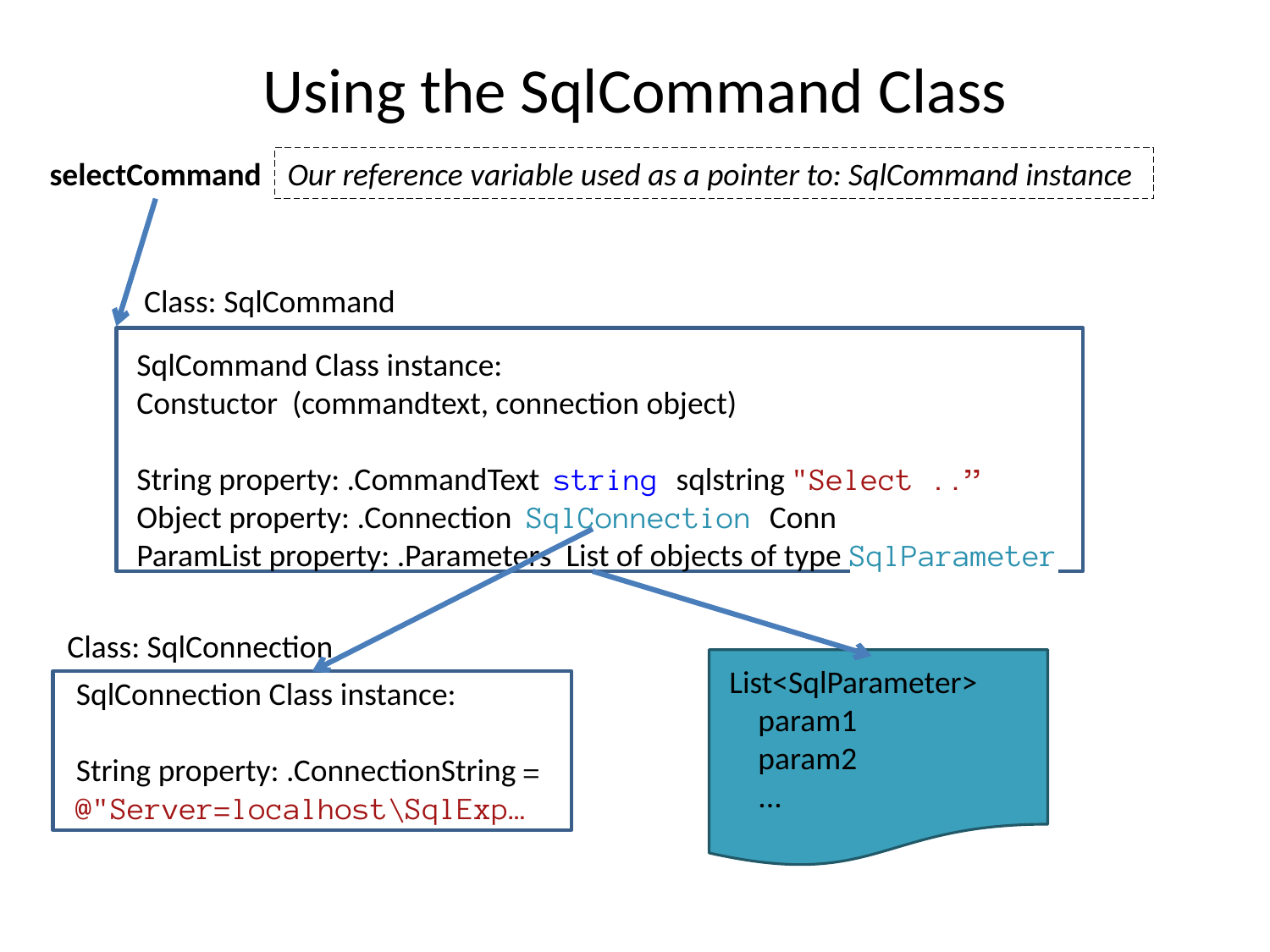

# Using the SqlCommand Class
selectCommand
Our reference variable used as a pointer to: SqlCommand instance
Class: SqlCommand

SqlCommand Class instance:
Constuctor  (commandtext, connection object)

String property: .CommandText  string sqlstring "Select ..”
Object property: .Connection  SqlConnection Conn
ParamList property: .Parameters  List of objects of type SqlParameter
Class: SqlConnection

List<SqlParameter>
    param1
    param2
    ...
SqlConnection Class instance:

String property: .ConnectionString =
@"Server=localhost\SqlExp…